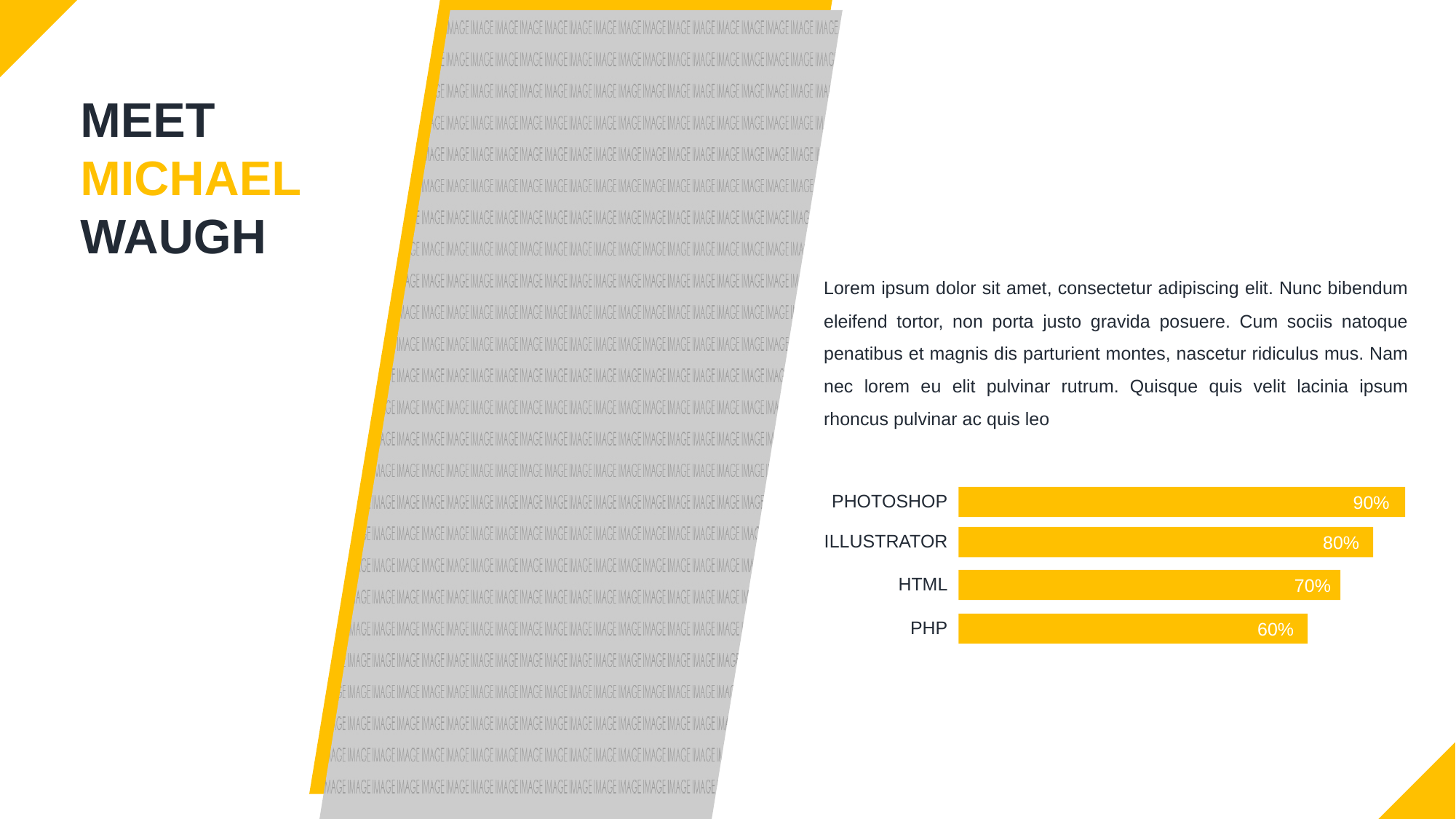

MEET
MICHAEL
WAUGH
Lorem ipsum dolor sit amet, consectetur adipiscing elit. Nunc bibendum eleifend tortor, non porta justo gravida posuere. Cum sociis natoque penatibus et magnis dis parturient montes, nascetur ridiculus mus. Nam nec lorem eu elit pulvinar rutrum. Quisque quis velit lacinia ipsum rhoncus pulvinar ac quis leo
PHOTOSHOP
90%

ILLUSTRATOR
80%

HTML
70%

PHP
60%